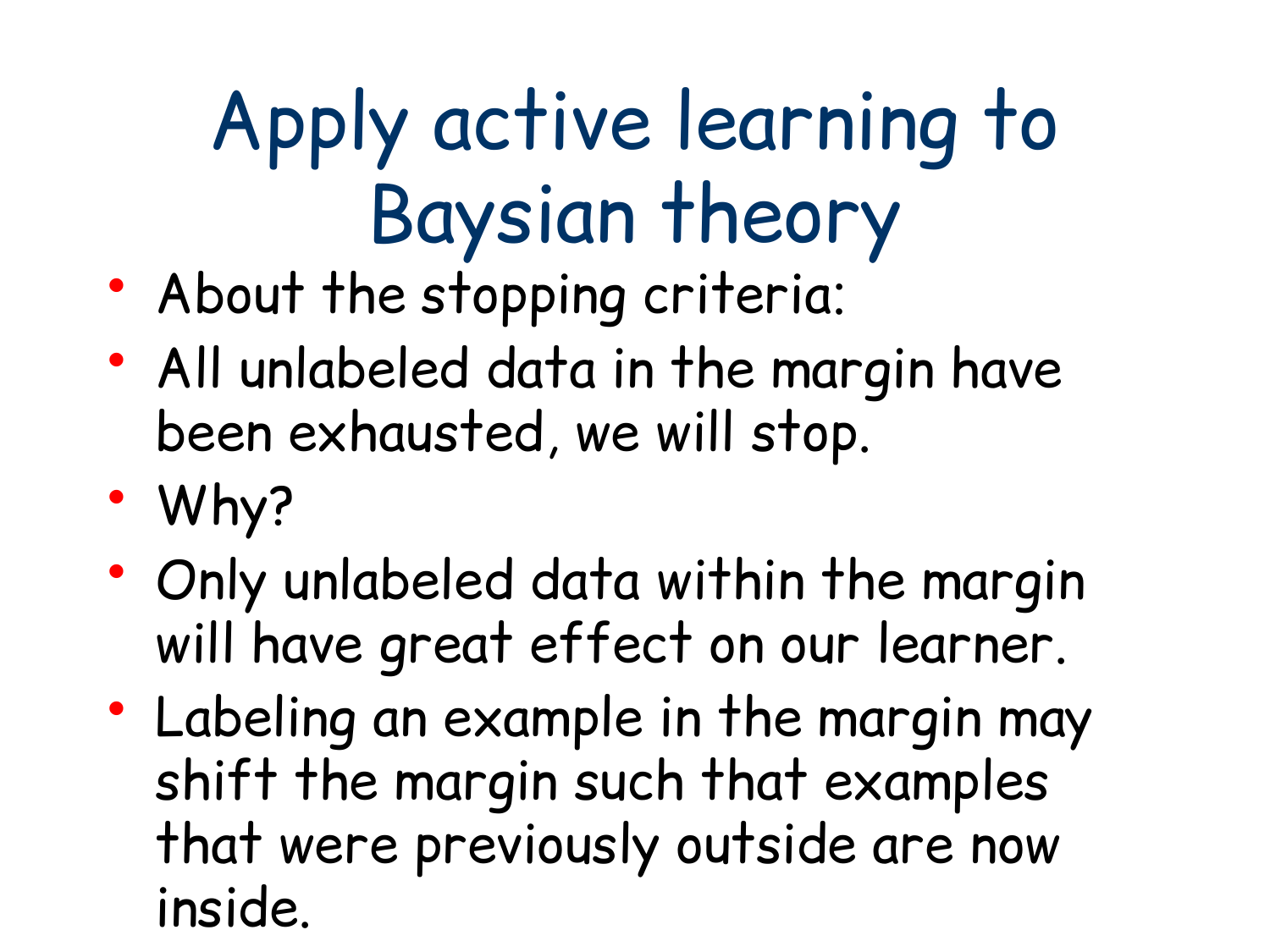

# Apply active learning to Baysian theory
About the stopping criteria:
All unlabeled data in the margin have been exhausted, we will stop.
Why?
Only unlabeled data within the margin will have great effect on our learner.
Labeling an example in the margin may shift the margin such that examples that were previously outside are now inside.